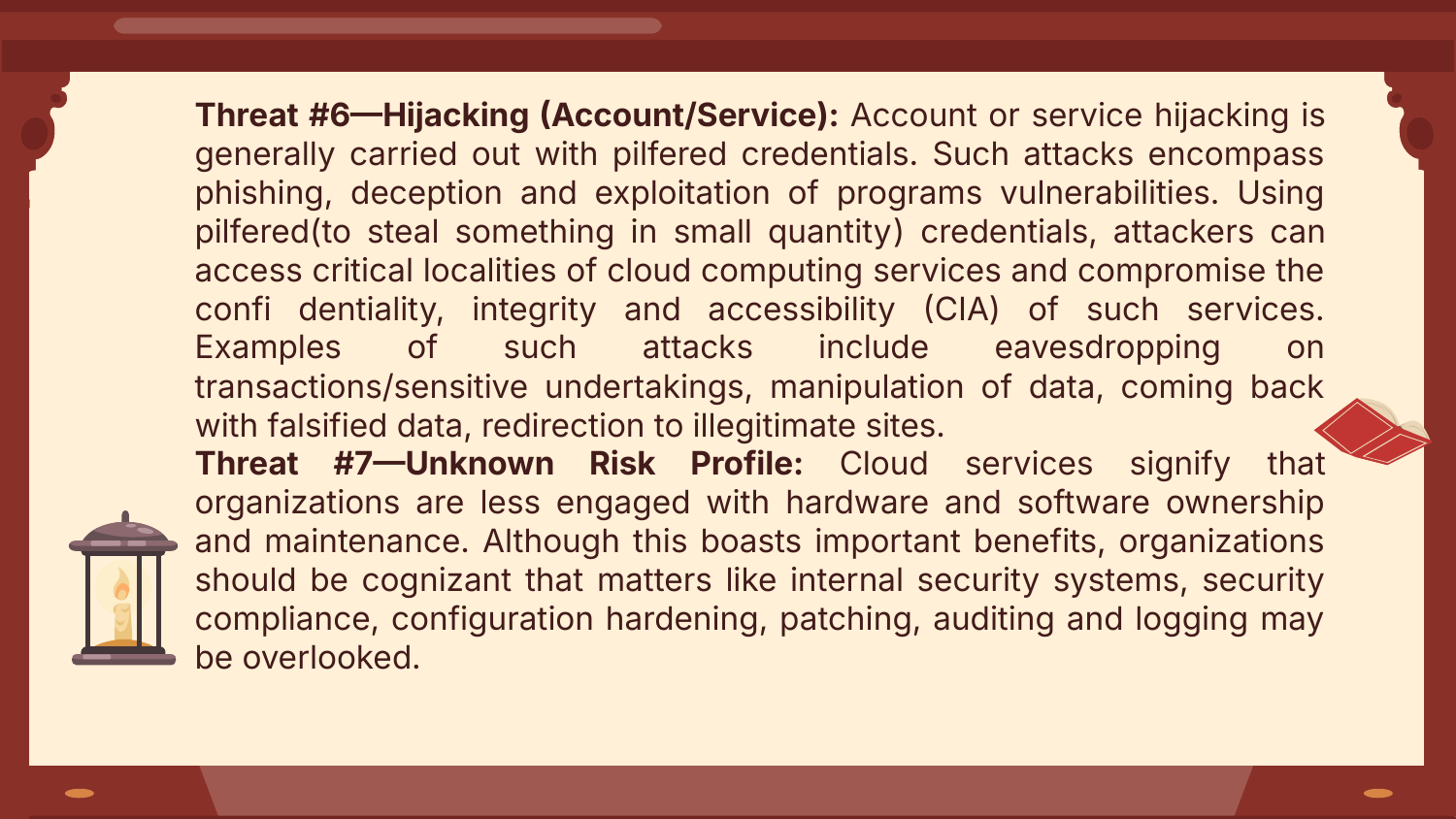

Threat #6—Hijacking (Account/Service): Account or service hijacking is generally carried out with pilfered credentials. Such attacks encompass phishing, deception and exploitation of programs vulnerabilities. Using pilfered(to steal something in small quantity) credentials, attackers can access critical localities of cloud computing services and compromise the confi dentiality, integrity and accessibility (CIA) of such services. Examples of such attacks include eavesdropping on transactions/sensitive undertakings, manipulation of data, coming back with falsified data, redirection to illegitimate sites.
Threat #7—Unknown Risk Profile: Cloud services signify that organizations are less engaged with hardware and software ownership and maintenance. Although this boasts important benefits, organizations should be cognizant that matters like internal security systems, security compliance, configuration hardening, patching, auditing and logging may be overlooked.